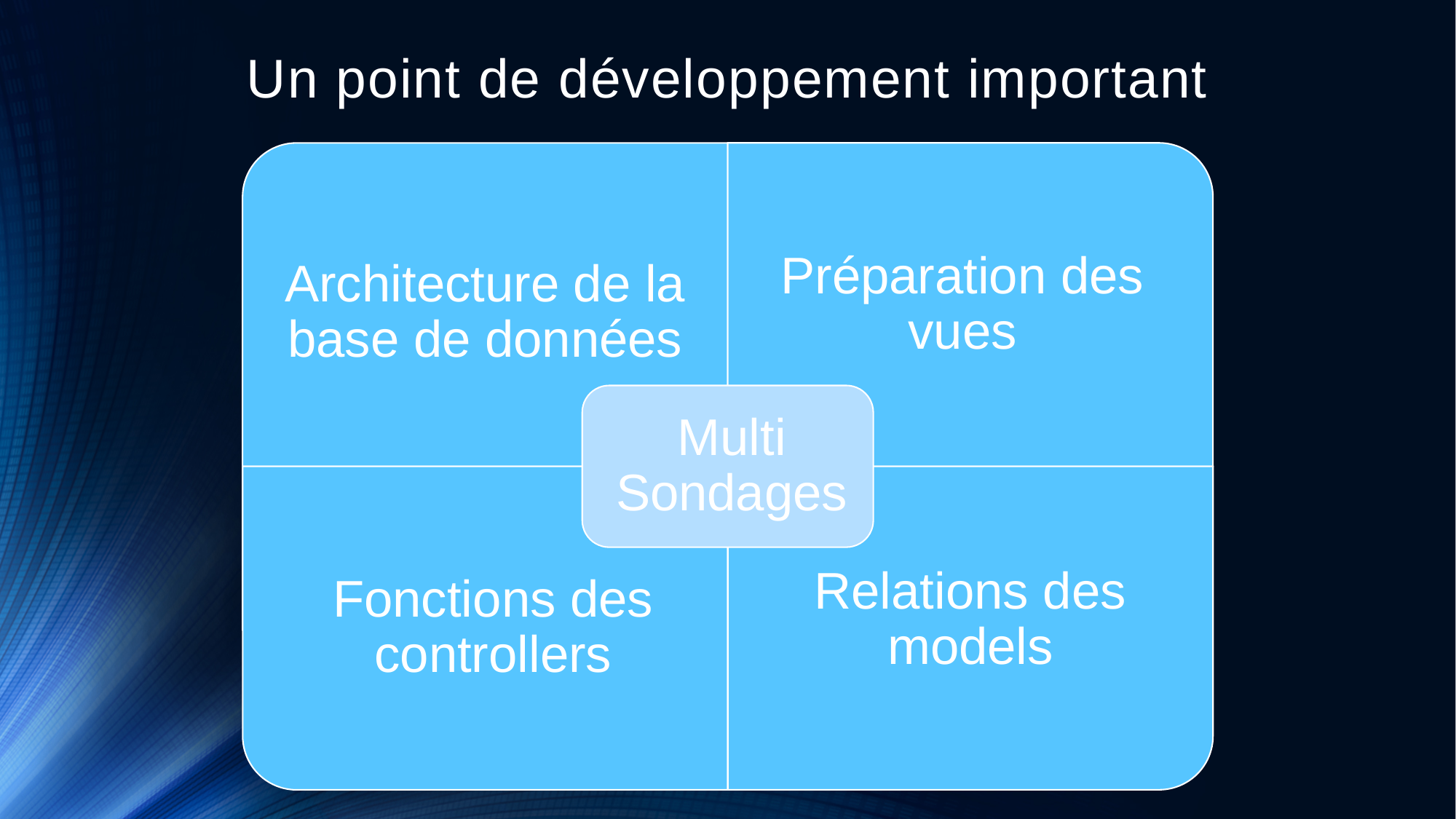

# Un point de développement important
Architecture de la base de données
Préparation des vues
Fonctions des controllers
Relations des models
Multi Sondages